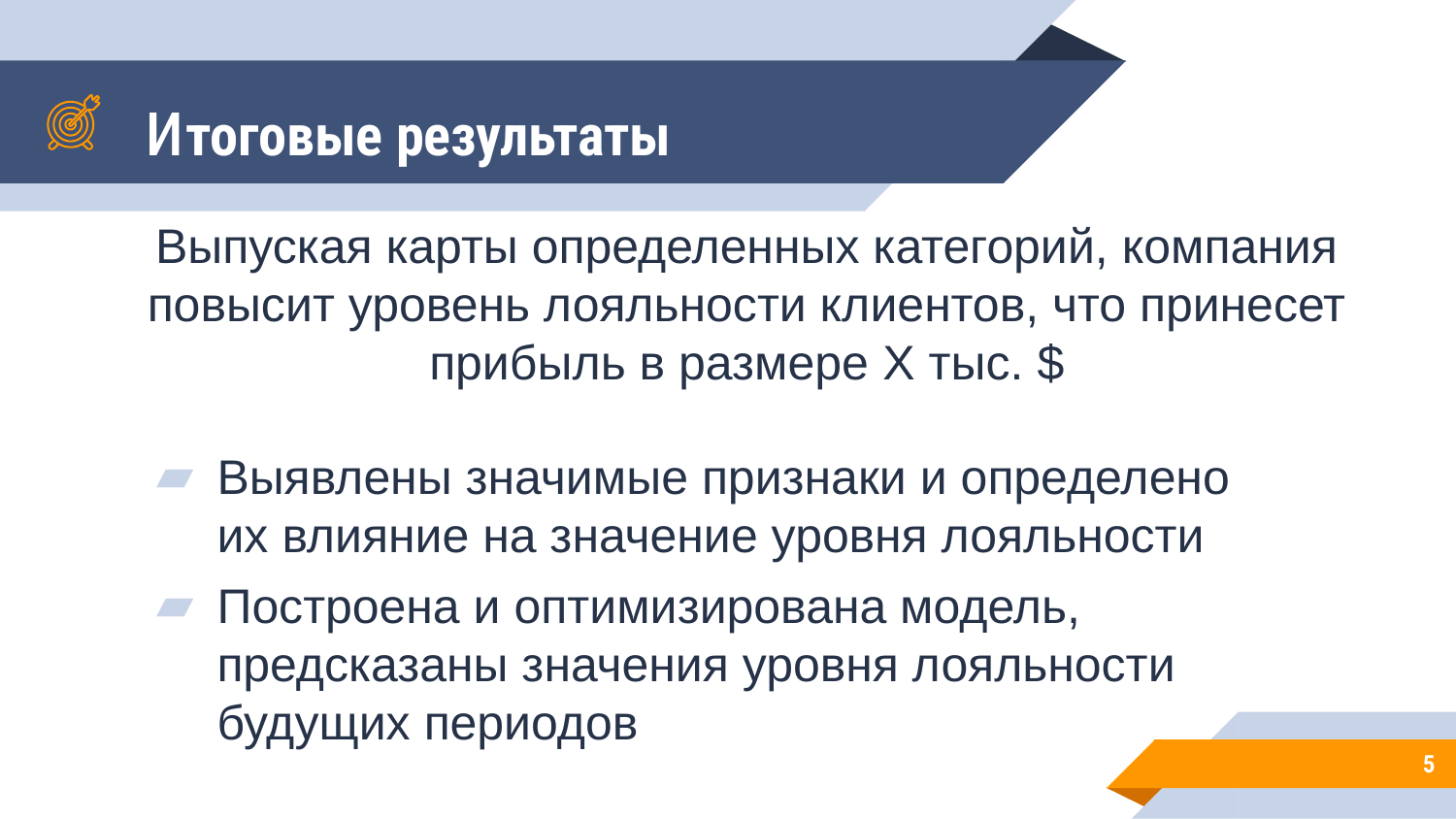

# итоговые результаты

Выпуская карты определенных категорий, компания повысит уровень лояльности клиентов, что принесет прибыль в размере X тыс. $

Выявлены значимые признаки и определено их влияние на значение уровня лояльности
Построена и оптимизирована модель, предсказаны значения уровня лояльности будущих периодов

5